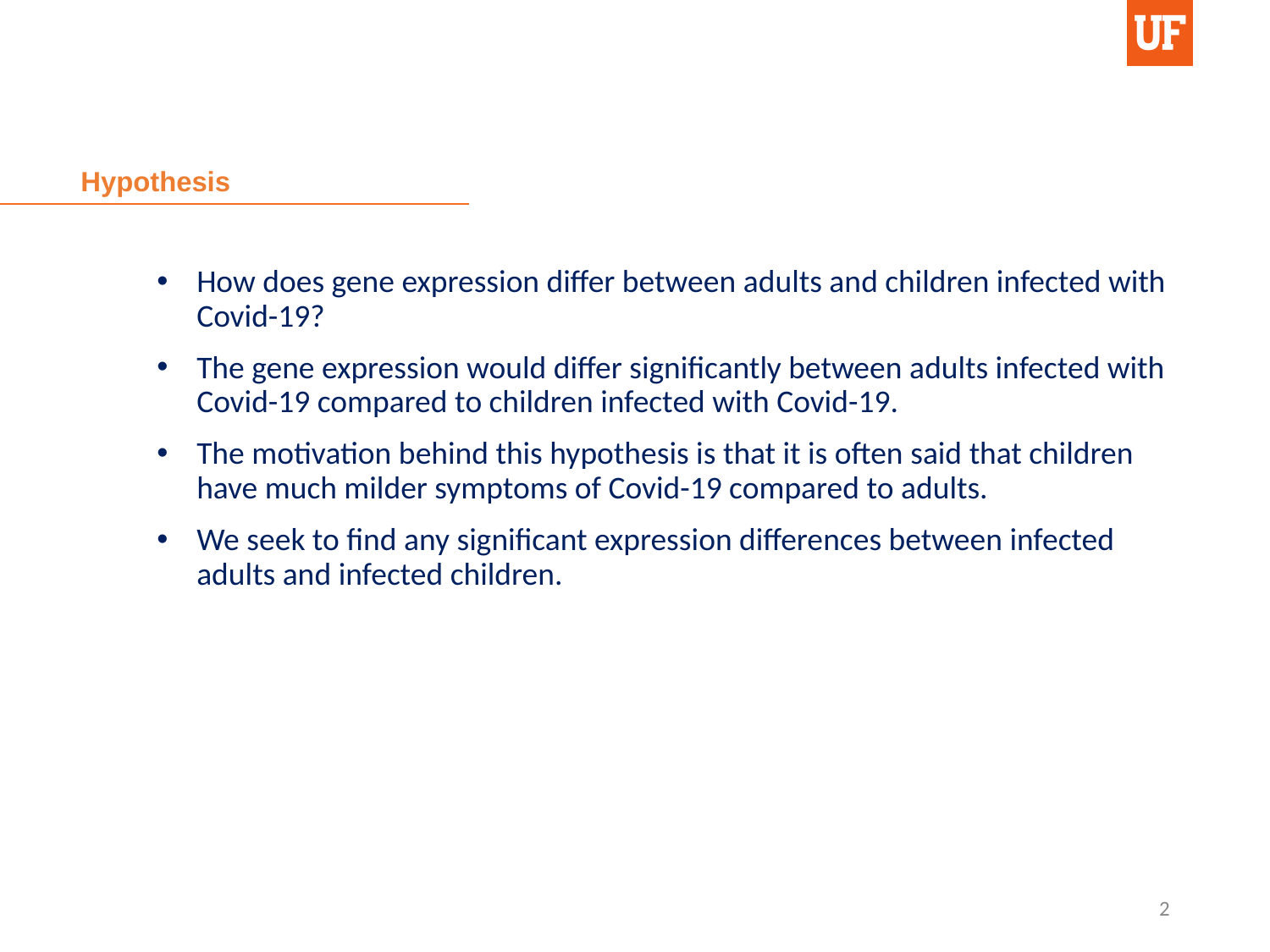

# Hypothesis
How does gene expression differ between adults and children infected with Covid-19?
The gene expression would differ significantly between adults infected with Covid-19 compared to children infected with Covid-19.
The motivation behind this hypothesis is that it is often said that children have much milder symptoms of Covid-19 compared to adults.
We seek to find any significant expression differences between infected adults and infected children.
2